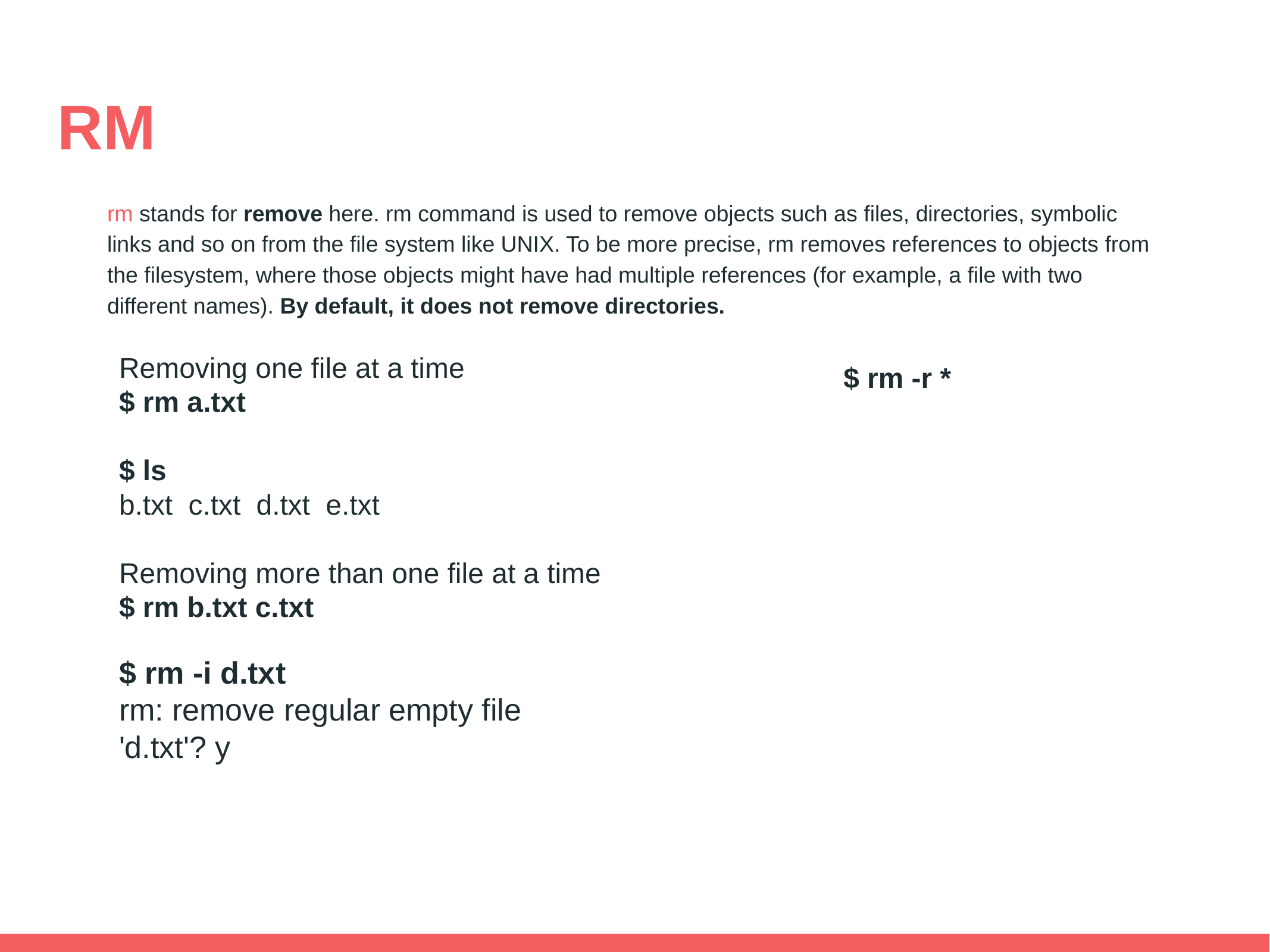

# RM
rm stands for remove here. rm command is used to remove objects such as files, directories, symbolic links and so on from the file system like UNIX. To be more precise, rm removes references to objects from the filesystem, where those objects might have had multiple references (for example, a file with two different names). By default, it does not remove directories.
Removing one file at a time
$ rm a.txt

$ ls
b.txt  c.txt  d.txt  e.txt

Removing more than one file at a time
$ rm b.txt c.txt
$ rm -r *
$ rm -i d.txt
rm: remove regular empty file 'd.txt'? y